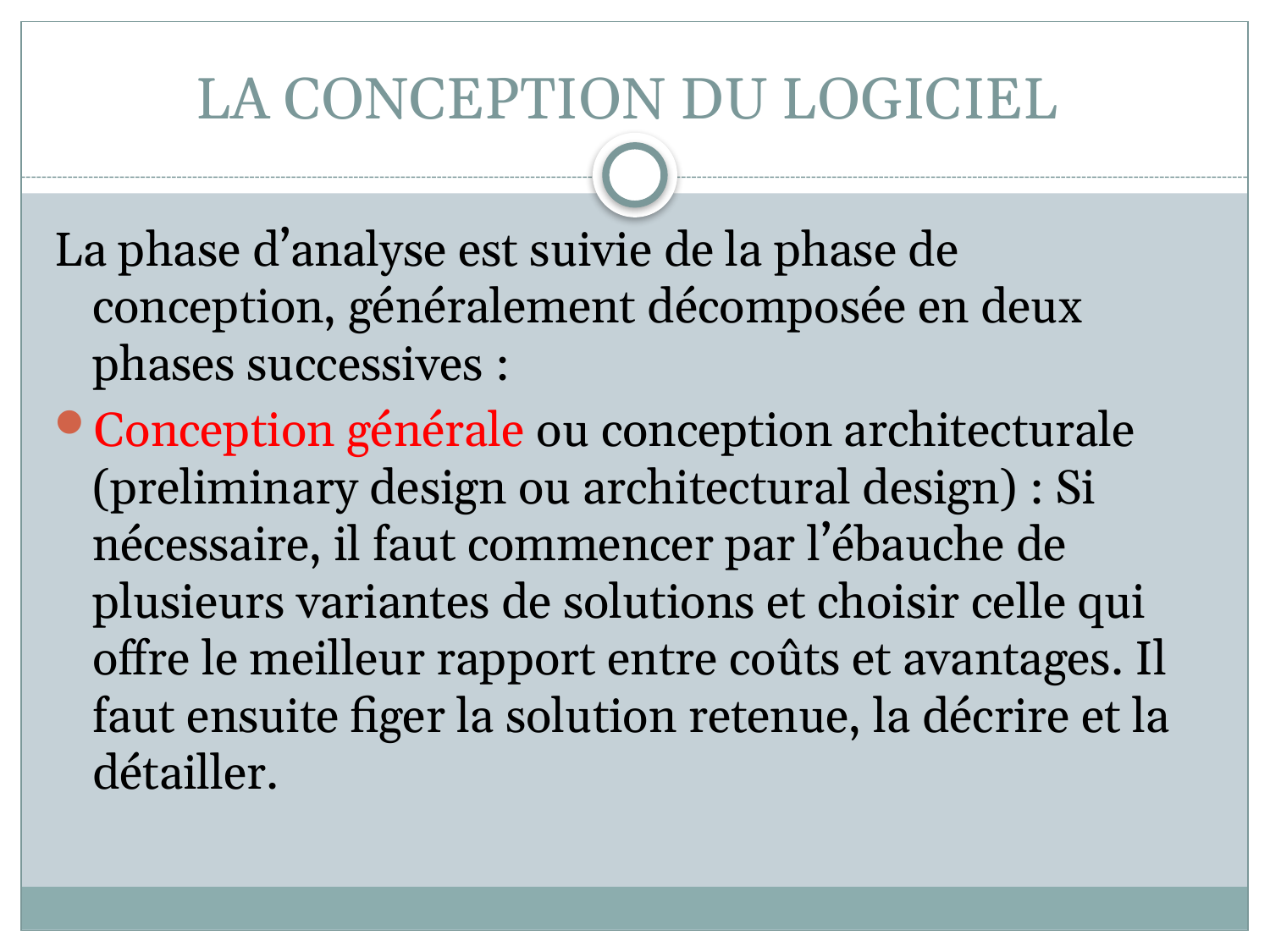

# LA CONCEPTION DU LOGICIEL
La phase d’analyse est suivie de la phase de conception, généralement décomposée en deux phases successives :
Conception générale ou conception architecturale (preliminary design ou architectural design) : Si nécessaire, il faut commencer par l’ébauche de plusieurs variantes de solutions et choisir celle qui offre le meilleur rapport entre coûts et avantages. Il faut ensuite figer la solution retenue, la décrire et la détailler.